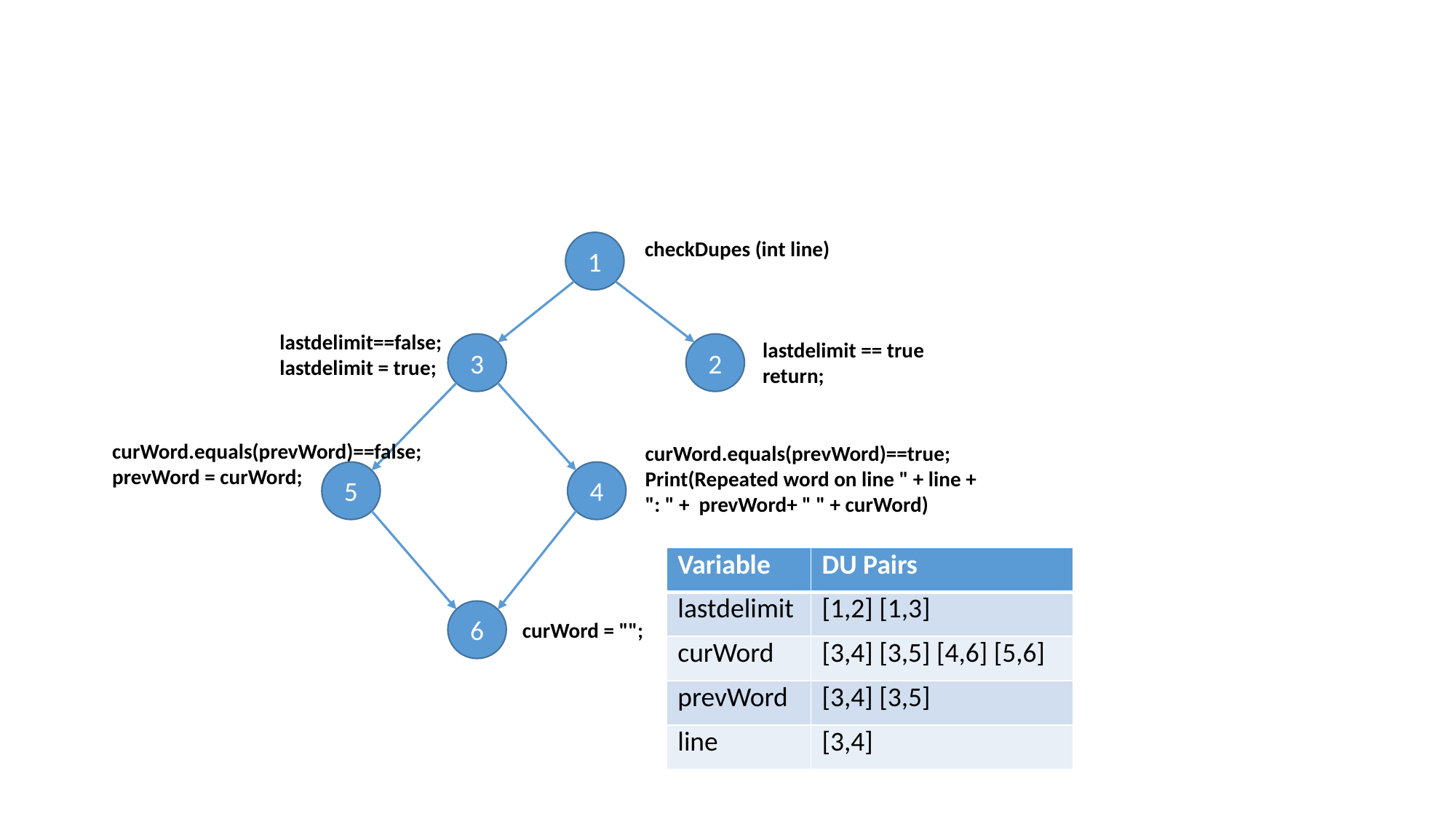

checkDupes (int line)
1
lastdelimit==false;
lastdelimit = true;

lastdelimit == true
return;
3
2
curWord.equals(prevWord)==false;
prevWord = curWord;
curWord.equals(prevWord)==true;
Print(Repeated word on line " + line +
": " +  prevWord+ " " + curWord)
5
4
| Variable | DU Pairs |
| --- | --- |
| lastdelimit | [1,2] [1,3] |
| curWord | [3,4] [3,5] [4,6] [5,6] |
| prevWord | [3,4] [3,5] |
| line | [3,4] |
6
curWord = "";